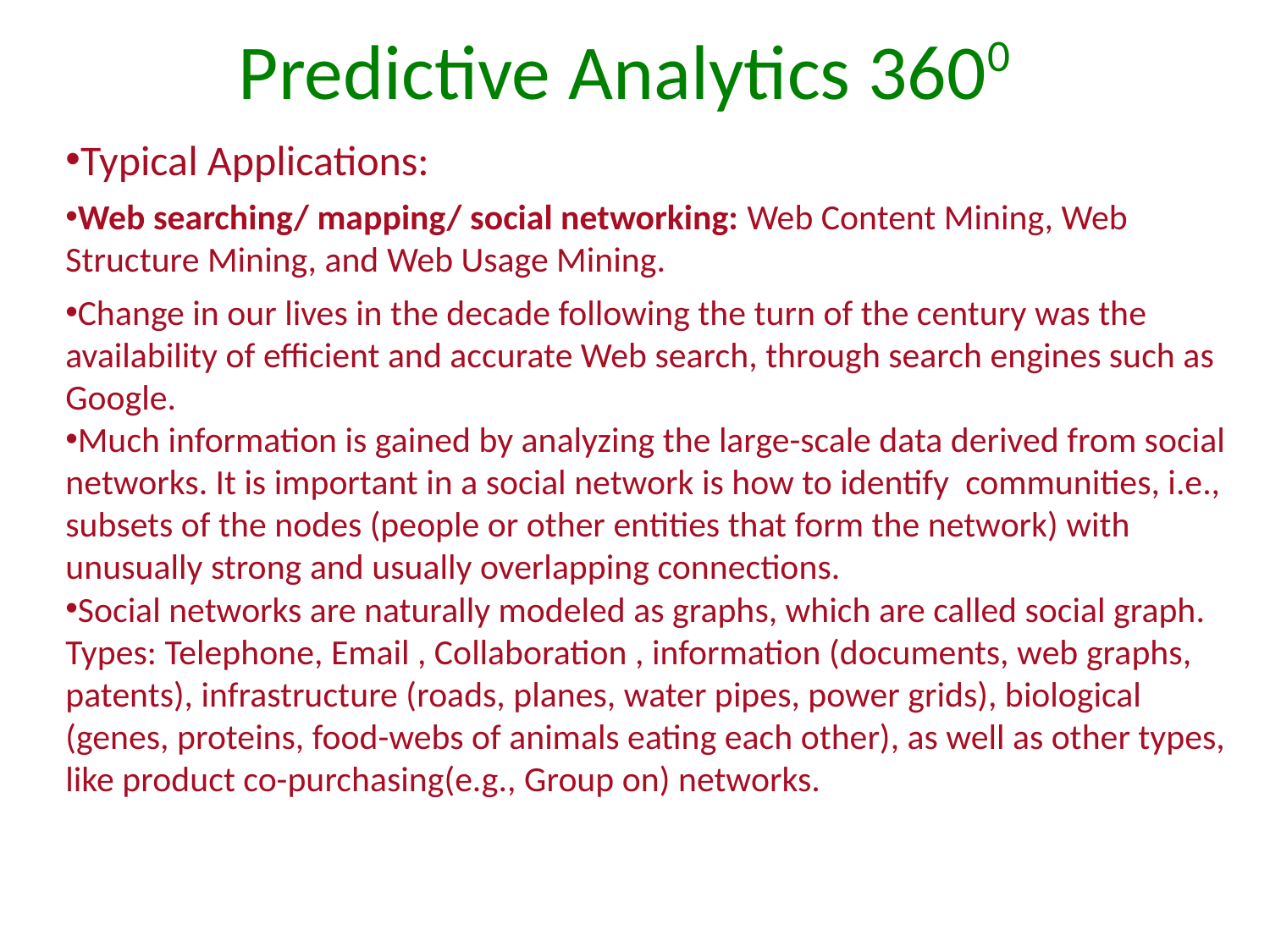

# Predictive Analytics 3600
Typical Applications:
Web searching/ mapping/ social networking: Web Content Mining, Web Structure Mining, and Web Usage Mining.
Change in our lives in the decade following the turn of the century was the availability of efficient and accurate Web search, through search engines such as Google.
Much information is gained by analyzing the large-scale data derived from social networks. It is important in a social network is how to identify  communities, i.e., subsets of the nodes (people or other entities that form the network) with unusually strong and usually overlapping connections.
Social networks are naturally modeled as graphs, which are called social graph. Types: Telephone, Email , Collaboration , information (documents, web graphs, patents), infrastructure (roads, planes, water pipes, power grids), biological  (genes, proteins, food-webs of animals eating each other), as well as other types, like product co-purchasing(e.g., Group on) networks.